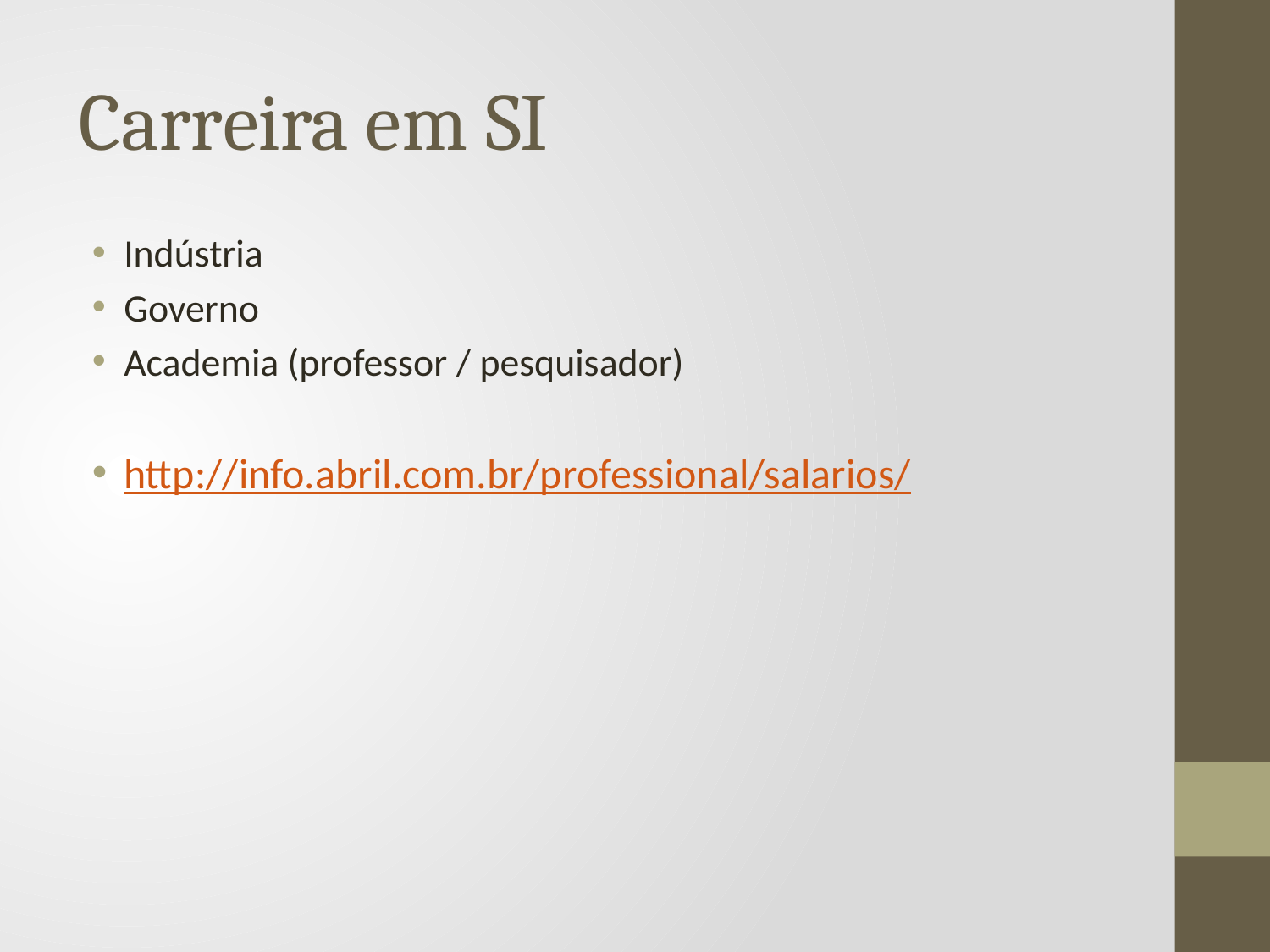

# Carreira em SI
Indústria
Governo
Academia (professor / pesquisador)

http://info.abril.com.br/professional/salarios/